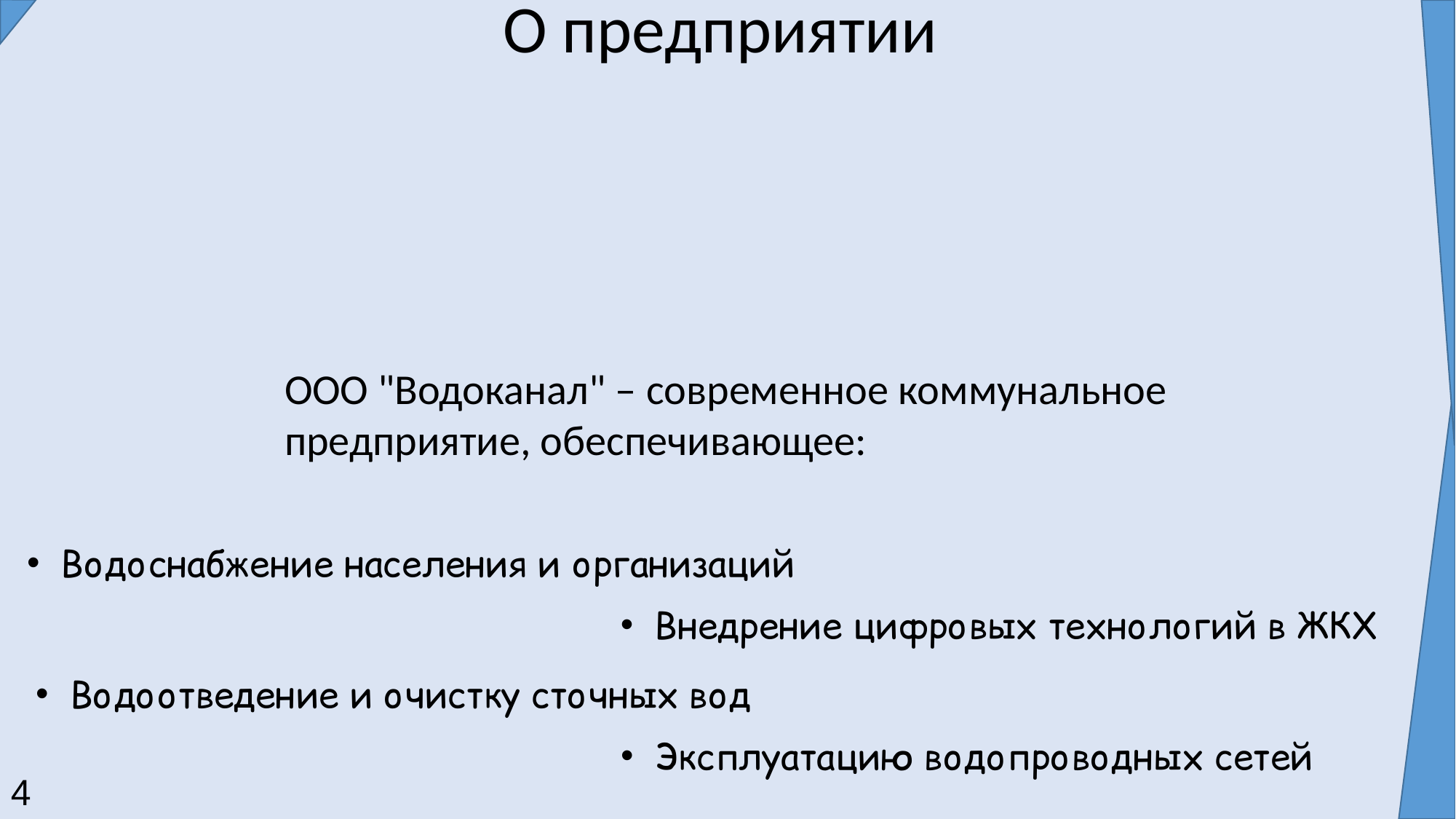

# О предприятии

ООО "Водоканал" – современное коммунальное предприятие, обеспечивающее:

Водоснабжение населения и организаций
Внедрение цифровых технологий в ЖКХ
Водоотведение и очистку сточных вод
Эксплуатацию водопроводных сетей
4